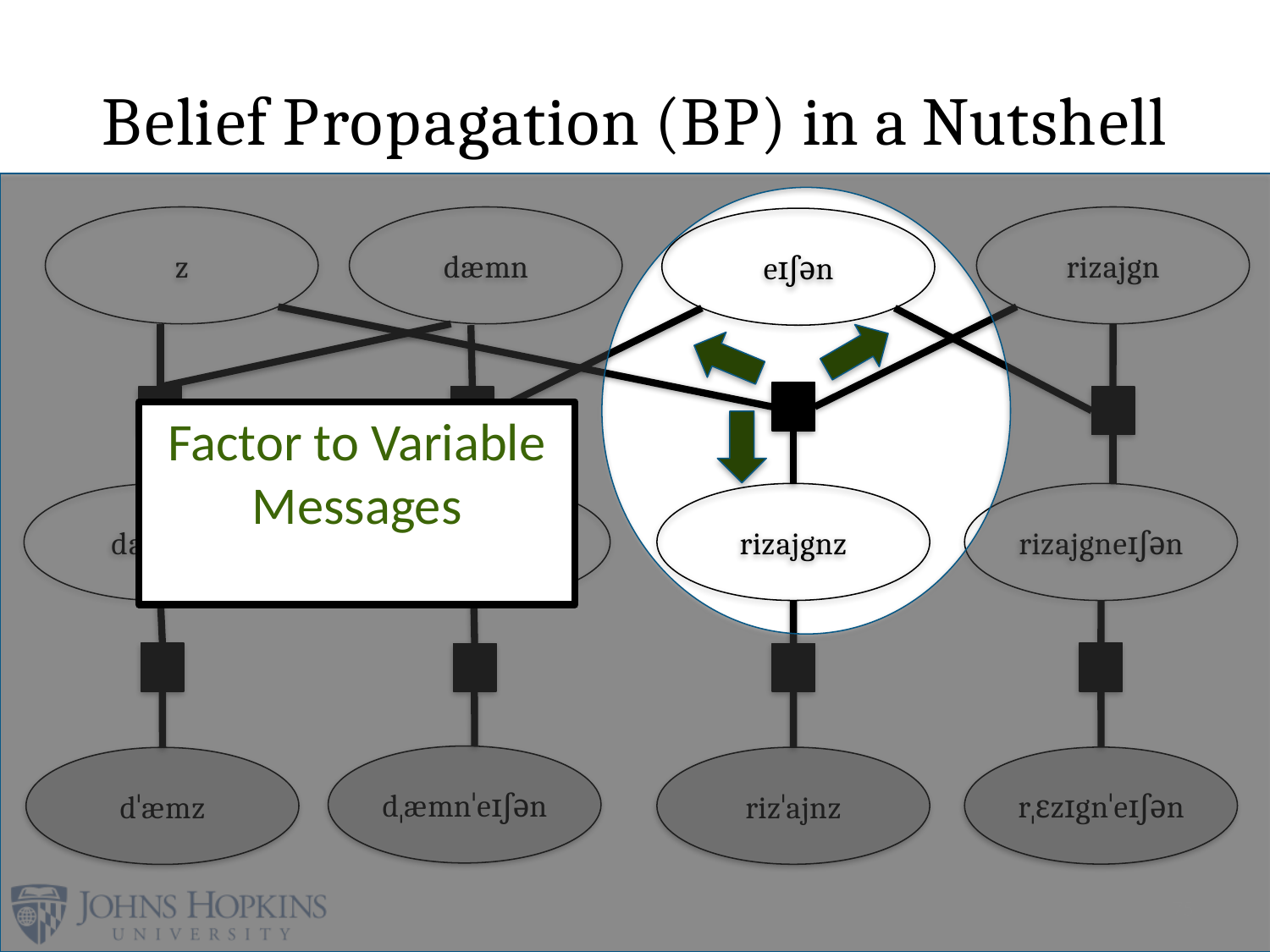

# Belief Propagation (BP) in a Nutshell

z
dæmn
rizajgn
eɪʃən

Factor to Variable Messages

dæmneɪʃən
rizajgnz
rizajgneɪʃən
dæmnz

dˌæmnˈeɪʃən
rˌɛzɪgnˈeɪʃən
rizˈajnz
dˈæmz
75